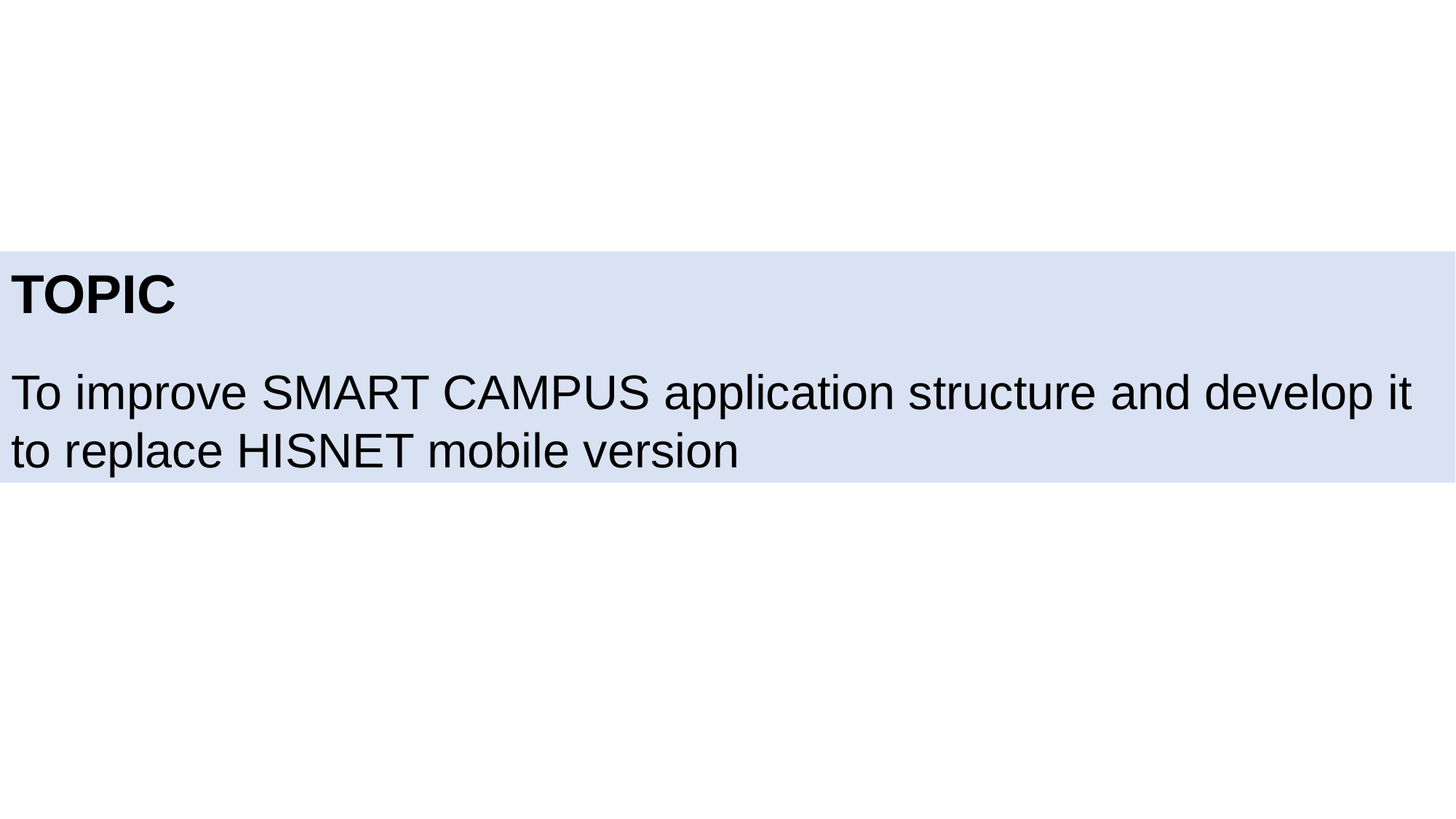

TOPIC

To improve SMART CAMPUS application structure and develop it to replace HISNET mobile version